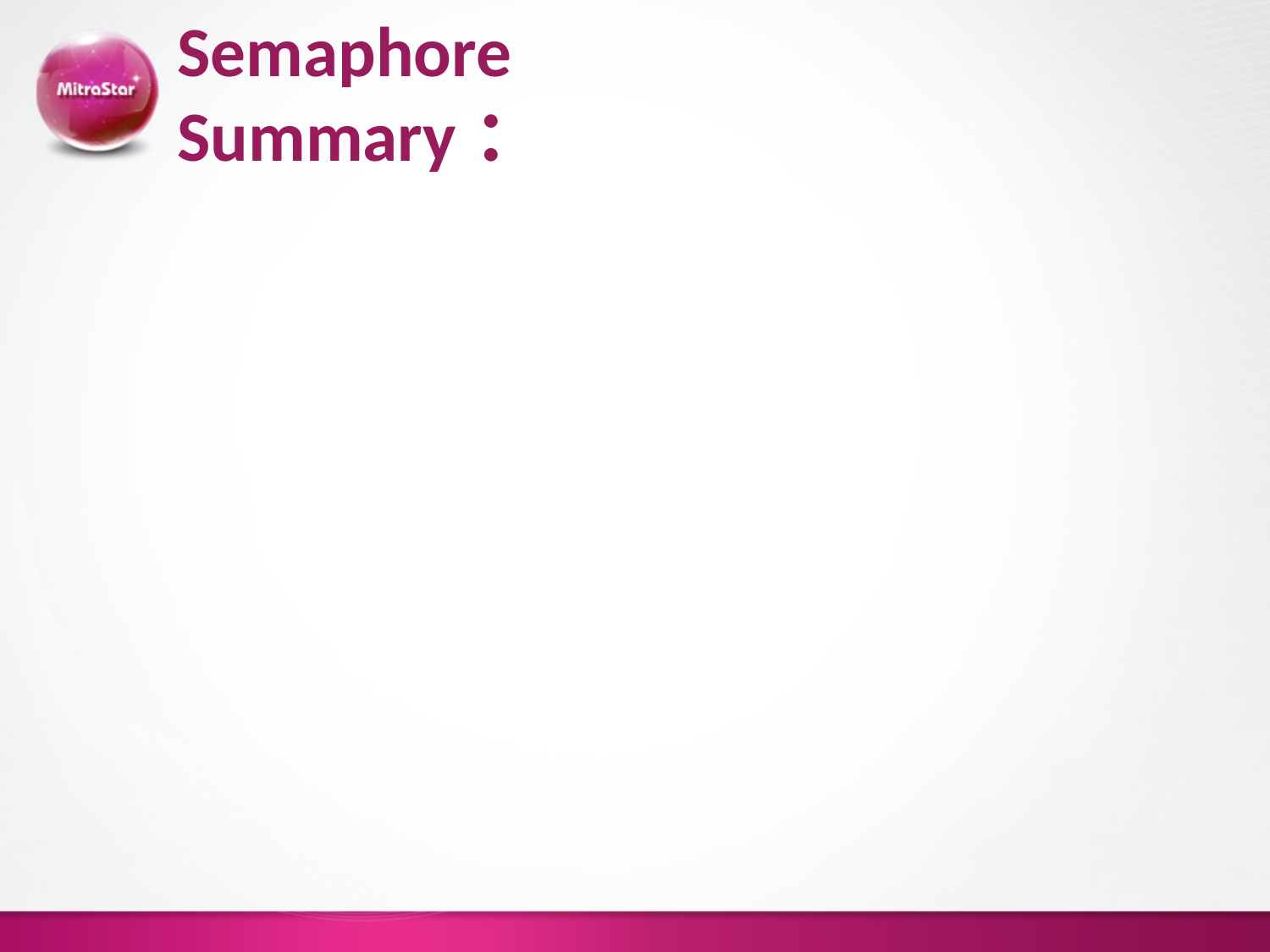

# Semaphore Summary：
Not same as other communication ways.
Use for the synchronization among the processes.
Every semaphore has a value which can show the available number of the shared resources.
If there’re no enough resource and a request sent by a process,then the process may sleep or return immediately.